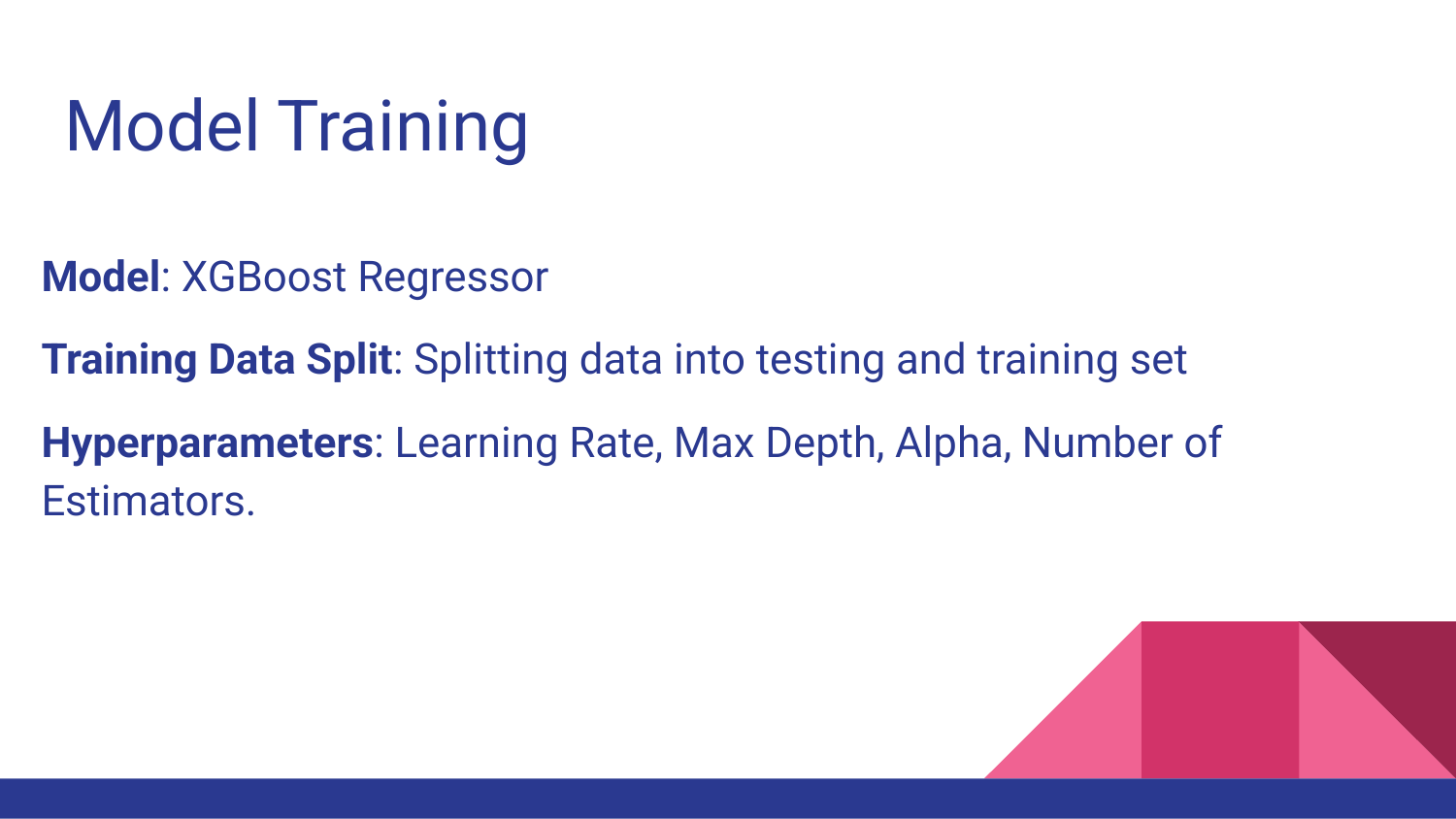

# Model Training
Model: XGBoost Regressor
Training Data Split: Splitting data into testing and training set
Hyperparameters: Learning Rate, Max Depth, Alpha, Number of Estimators.